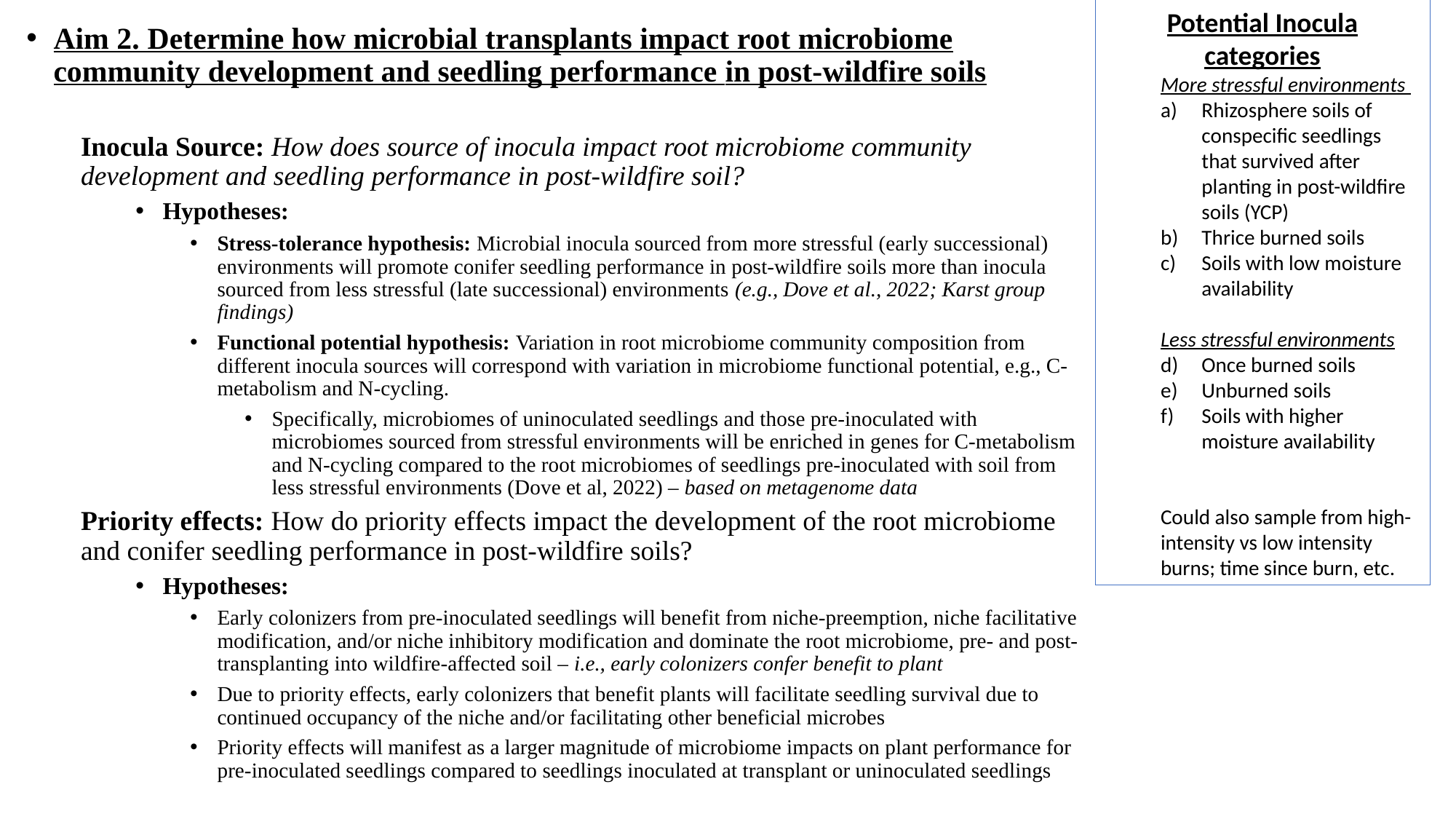

Potential Inocula categories
More stressful environments
Rhizosphere soils of conspecific seedlings that survived after planting in post-wildfire soils (YCP)
Thrice burned soils
Soils with low moisture availability

Less stressful environments
Once burned soils
Unburned soils
Soils with higher moisture availability

Could also sample from high-intensity vs low intensity burns; time since burn, etc.
Aim 2. Determine how microbial transplants impact root microbiome community development and seedling performance in post-wildfire soils

Inocula Source: How does source of inocula impact root microbiome community development and seedling performance in post-wildfire soil?
Hypotheses:
Stress-tolerance hypothesis: Microbial inocula sourced from more stressful (early successional) environments will promote conifer seedling performance in post-wildfire soils more than inocula sourced from less stressful (late successional) environments (e.g., Dove et al., 2022; Karst group findings)
Functional potential hypothesis: Variation in root microbiome community composition from different inocula sources will correspond with variation in microbiome functional potential, e.g., C-metabolism and N-cycling.
Specifically, microbiomes of uninoculated seedlings and those pre-inoculated with microbiomes sourced from stressful environments will be enriched in genes for C-metabolism and N-cycling compared to the root microbiomes of seedlings pre-inoculated with soil from less stressful environments (Dove et al, 2022) – based on metagenome data
Priority effects: How do priority effects impact the development of the root microbiome and conifer seedling performance in post-wildfire soils?
Hypotheses:
Early colonizers from pre-inoculated seedlings will benefit from niche-preemption, niche facilitative modification, and/or niche inhibitory modification and dominate the root microbiome, pre- and post-transplanting into wildfire-affected soil – i.e., early colonizers confer benefit to plant
Due to priority effects, early colonizers that benefit plants will facilitate seedling survival due to continued occupancy of the niche and/or facilitating other beneficial microbes
Priority effects will manifest as a larger magnitude of microbiome impacts on plant performance for pre-inoculated seedlings compared to seedlings inoculated at transplant or uninoculated seedlings